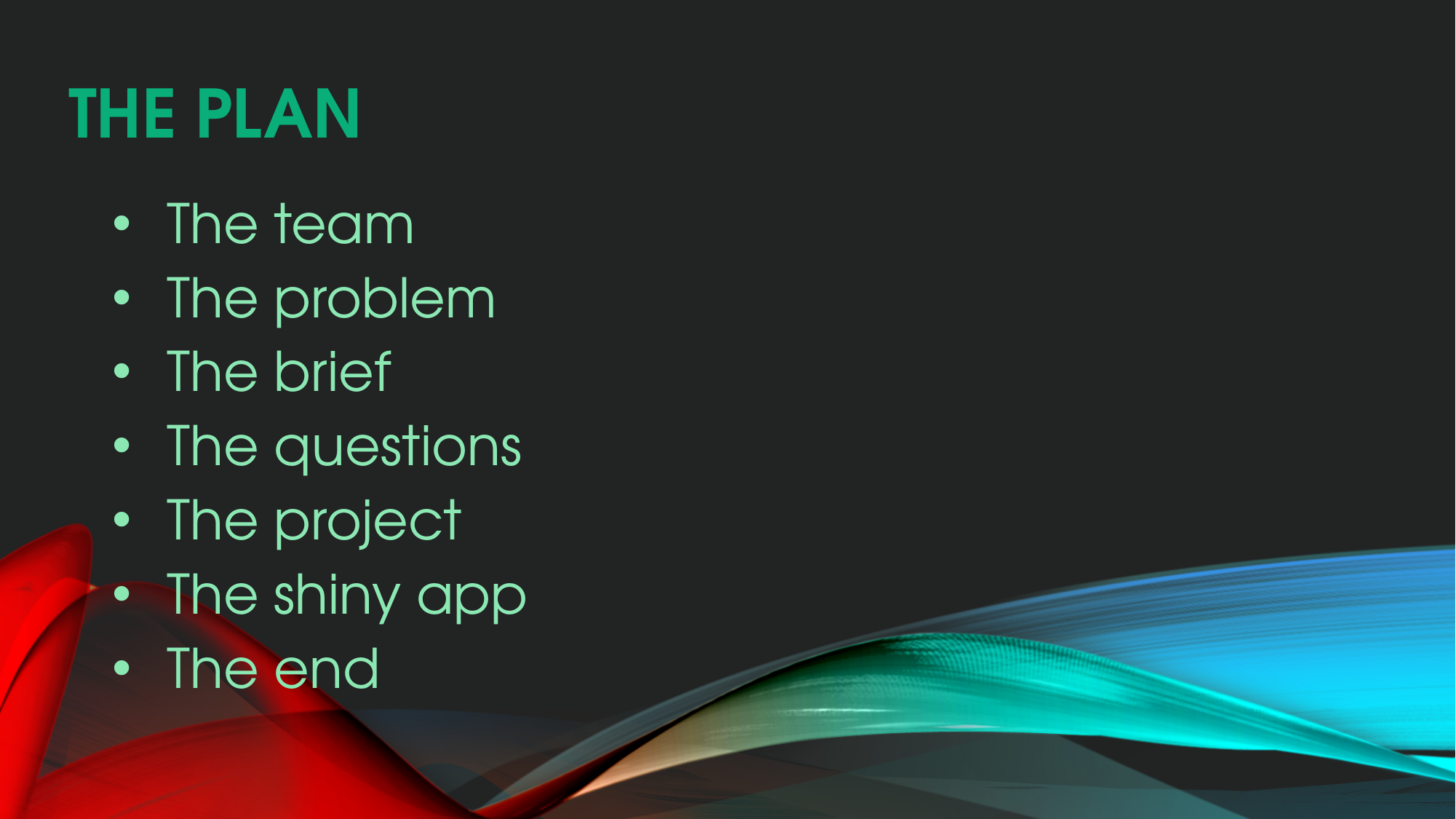

# The plan
The team
The problem
The brief
The questions
The project
The shiny app
The end